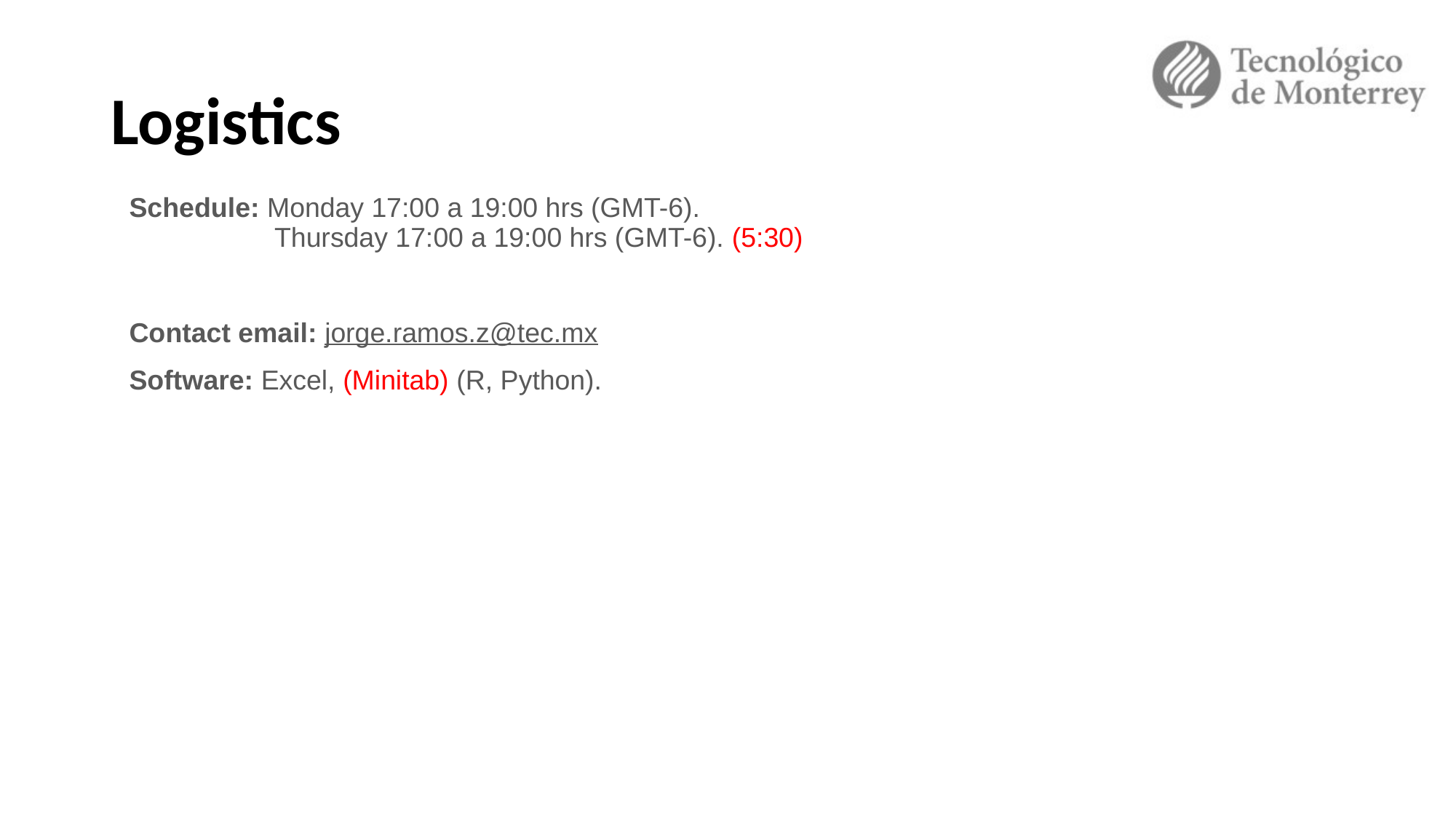

# Logistics
Schedule: Monday 17:00 a 19:00 hrs (GMT-6).
                   Thursday 17:00 a 19:00 hrs (GMT-6). (5:30)

Contact email: jorge.ramos.z@tec.mx
Software: Excel, (Minitab) (R, Python).